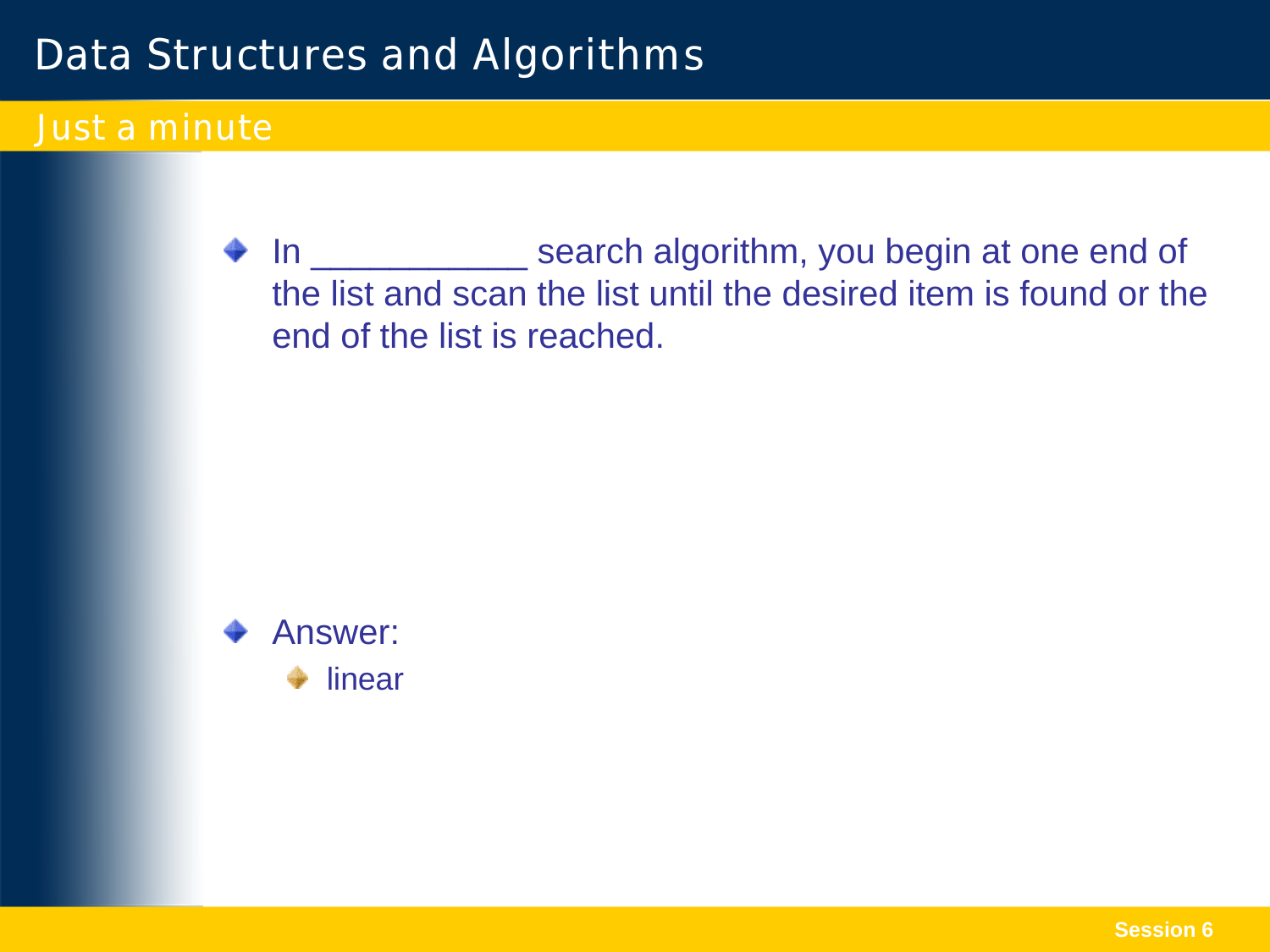

Just a minute
In ___________ search algorithm, you begin at one end of the list and scan the list until the desired item is found or the end of the list is reached.
Answer:
linear